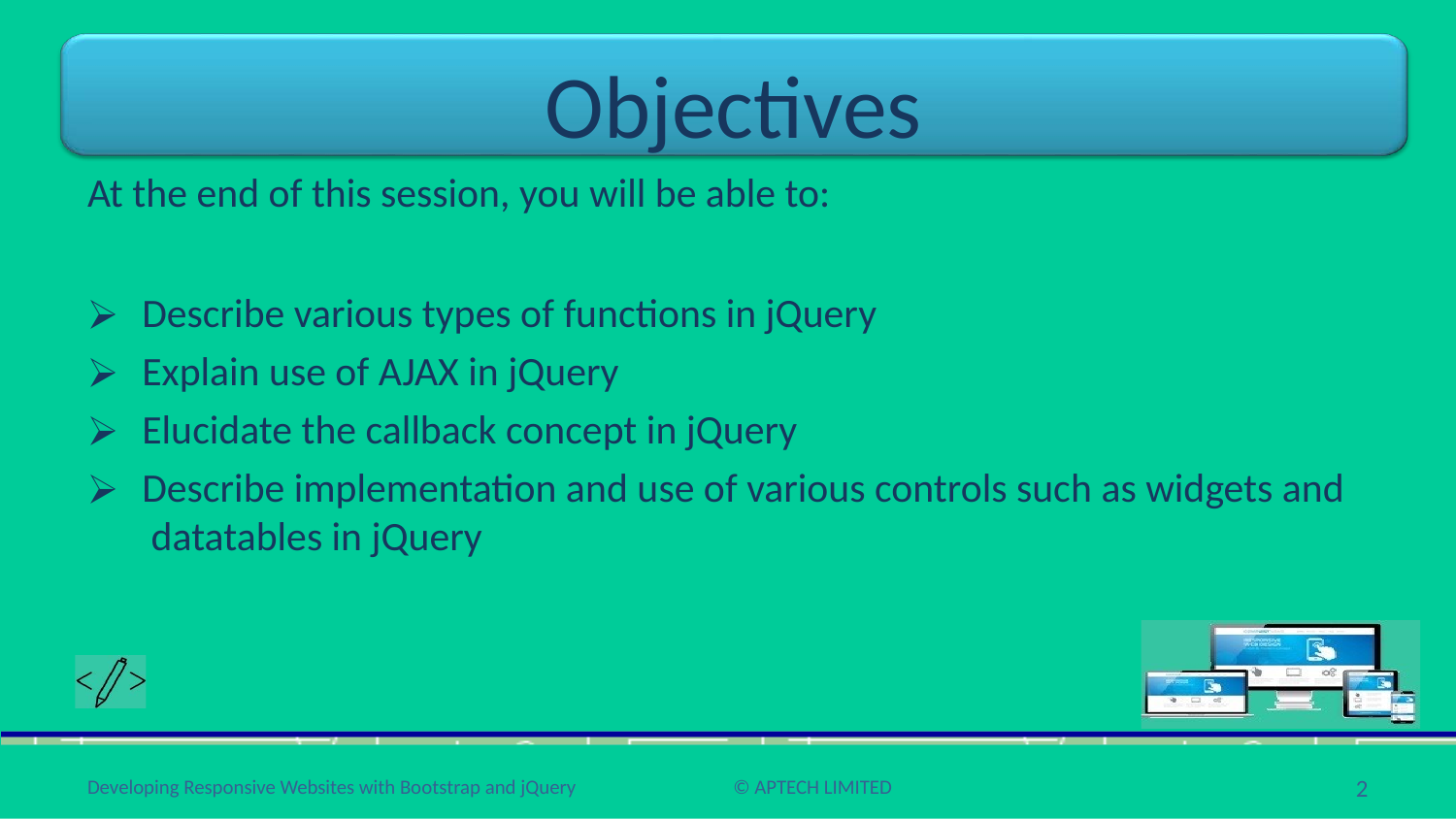

# Objectives
At the end of this session, you will be able to:

Describe various types of functions in jQuery
Explain use of AJAX in jQuery
Elucidate the callback concept in jQuery
Describe implementation and use of various controls such as widgets and  datatables in jQuery
2
Developing Responsive Websites with Bootstrap and jQuery
© APTECH LIMITED